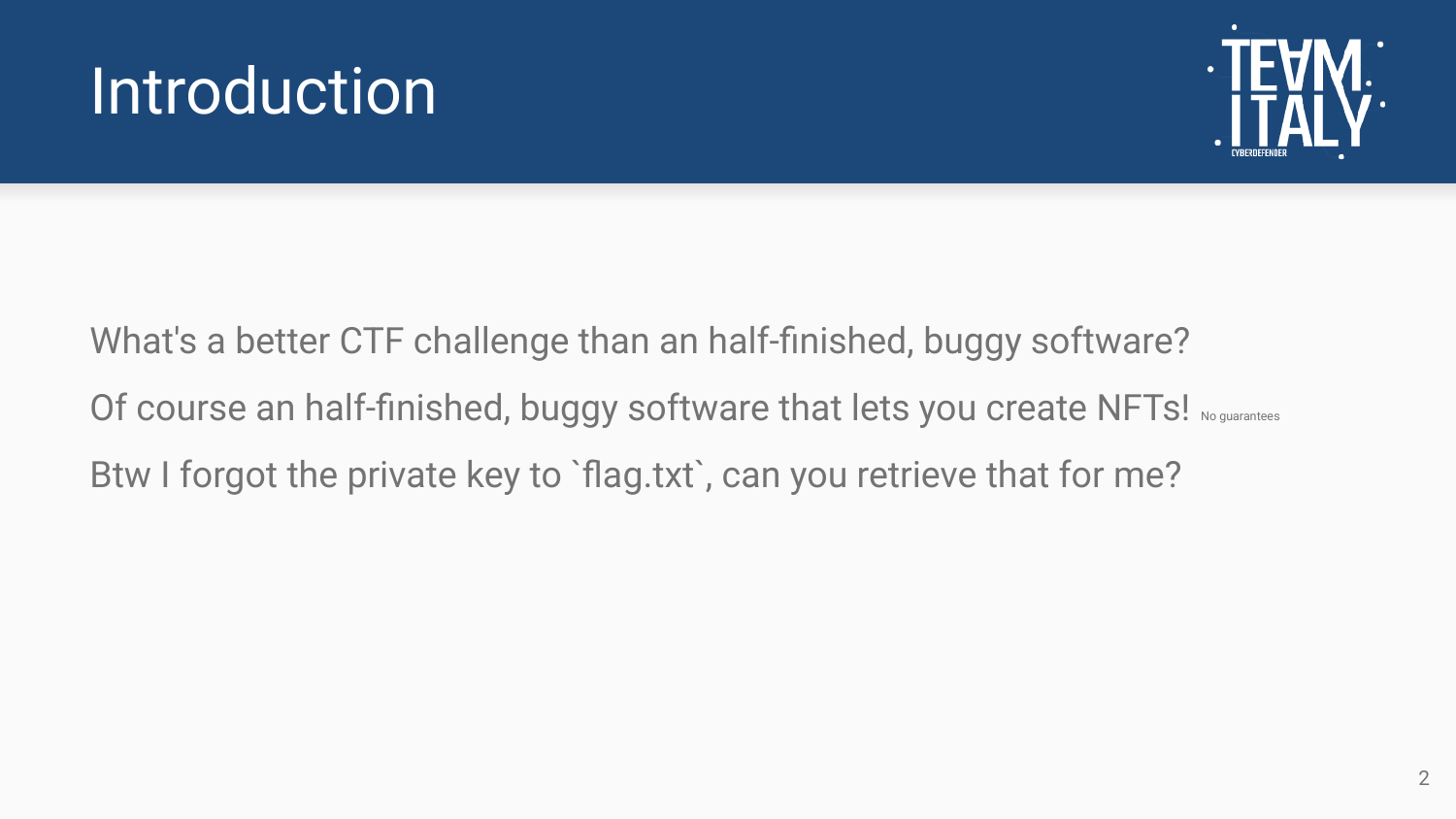

# Introduction
What's a better CTF challenge than an half-finished, buggy software?
Of course an half-finished, buggy software that lets you create NFTs! No guarantees
Btw I forgot the private key to `flag.txt`, can you retrieve that for me?

2